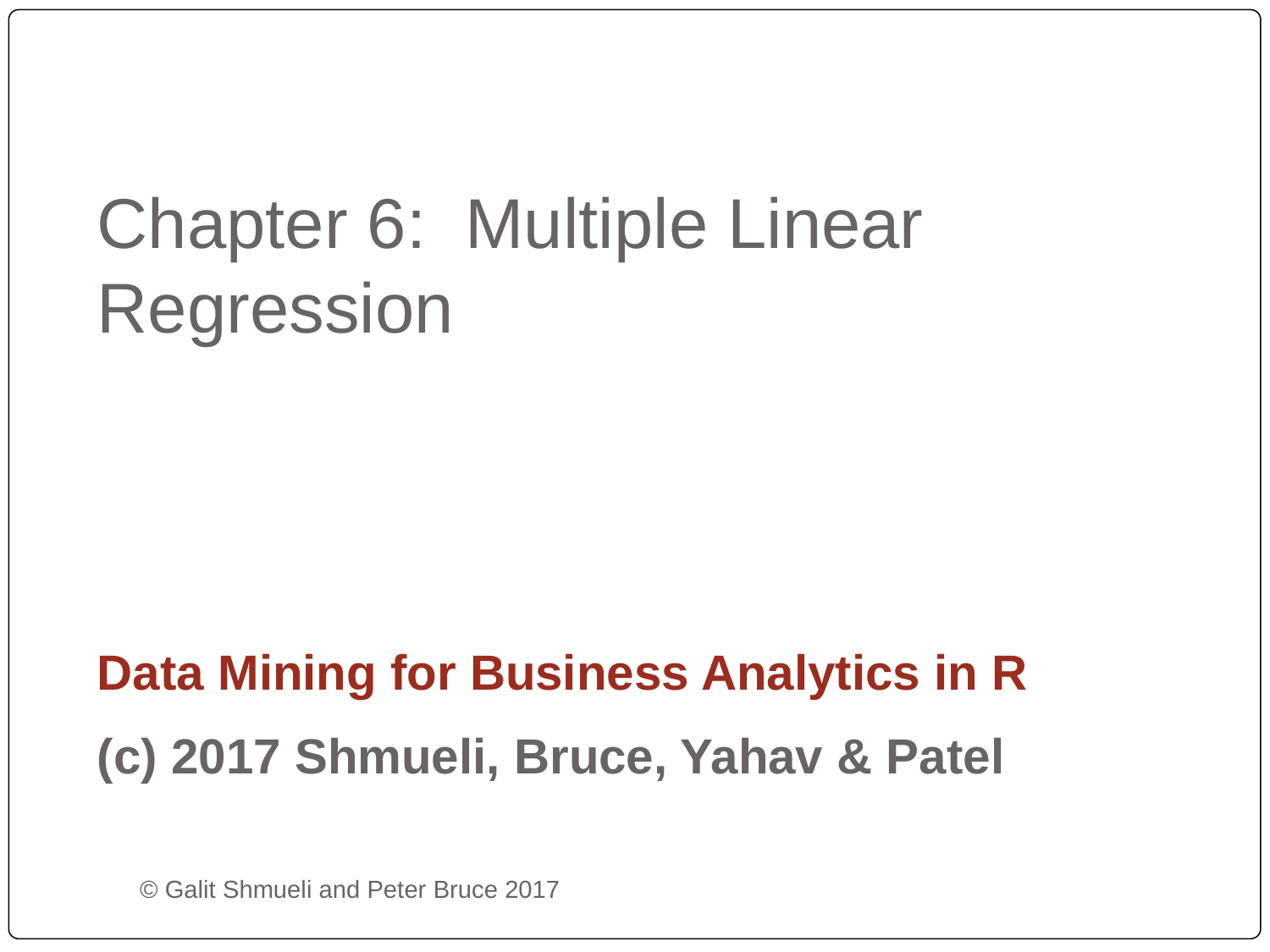

# Chapter 6:  Multiple Linear Regression
Data Mining for Business Analytics in R
(c) 2017 Shmueli, Bruce, Yahav & Patel
© Galit Shmueli and Peter Bruce 2017